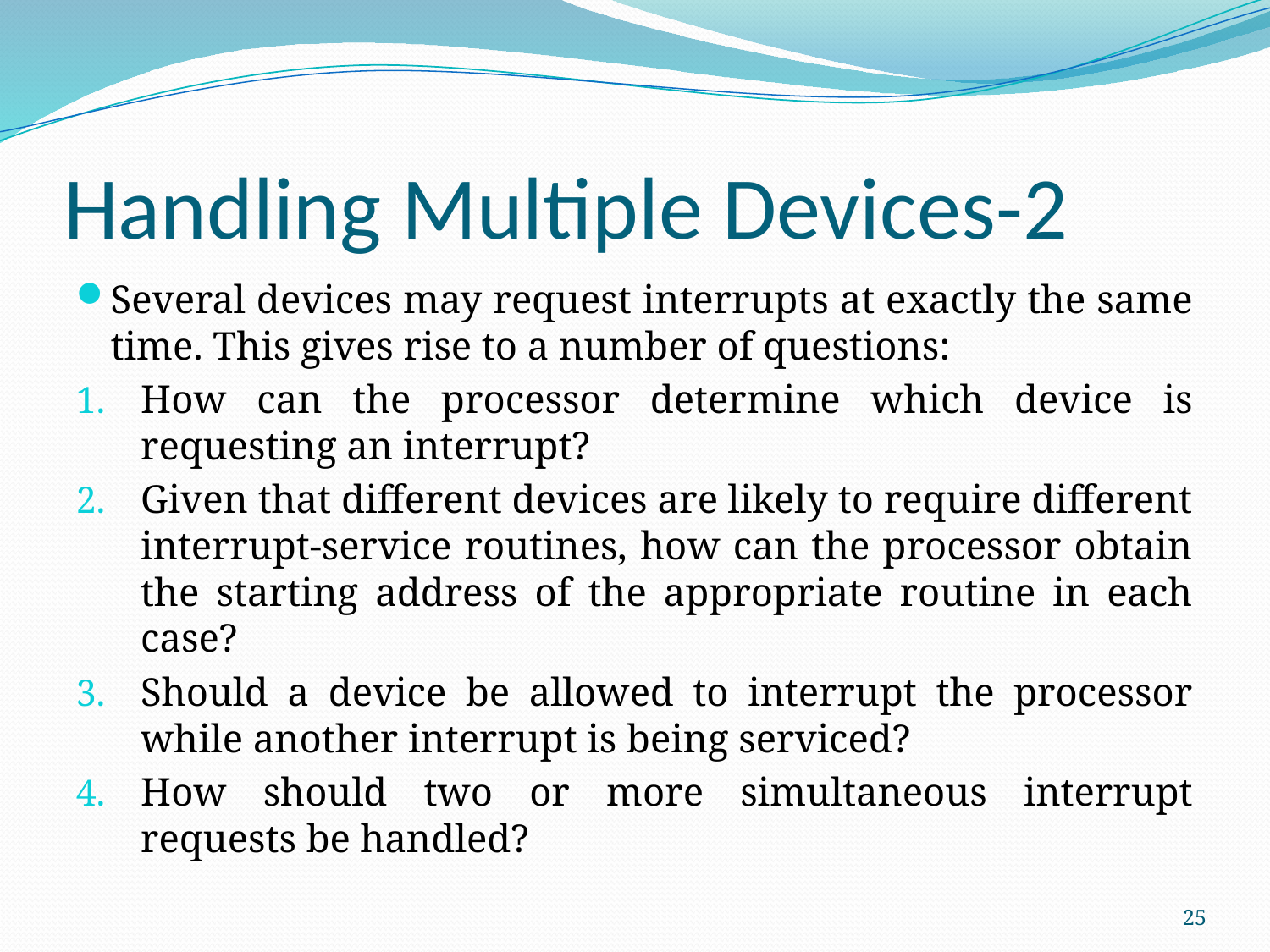

# Handling Multiple Devices-2
Several devices may request interrupts at exactly the same time. This gives rise to a number of questions:
How can the processor determine which device is requesting an interrupt?
Given that different devices are likely to require different interrupt-service routines, how can the processor obtain the starting address of the appropriate routine in each case?
Should a device be allowed to interrupt the processor while another interrupt is being serviced?
How should two or more simultaneous interrupt requests be handled?
25